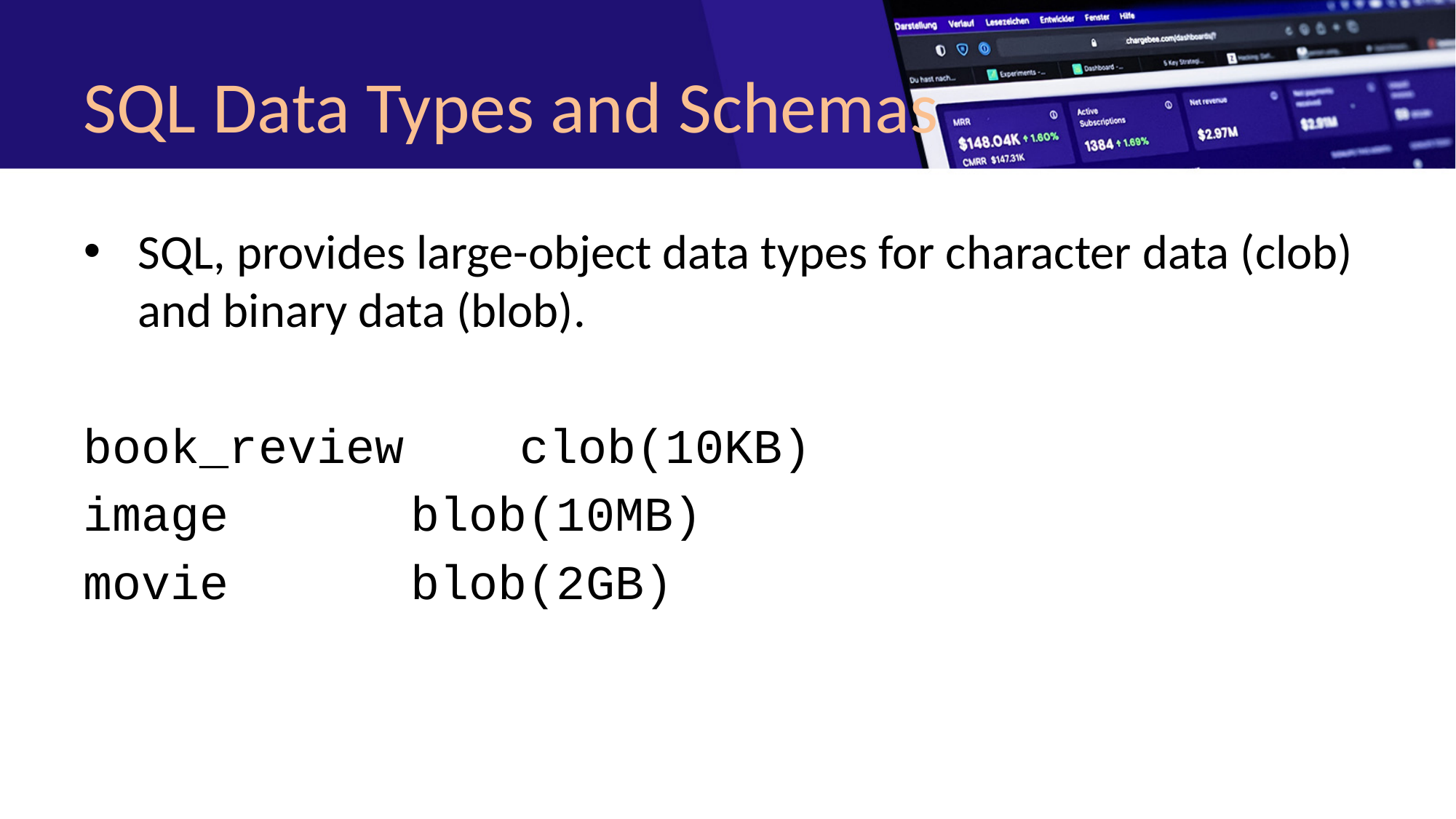

# SQL Data Types and Schemas
SQL, provides large-object data types for character data (clob) and binary data (blob).

book_review 	clob(10KB)
image 		blob(10MB)
movie 		blob(2GB)